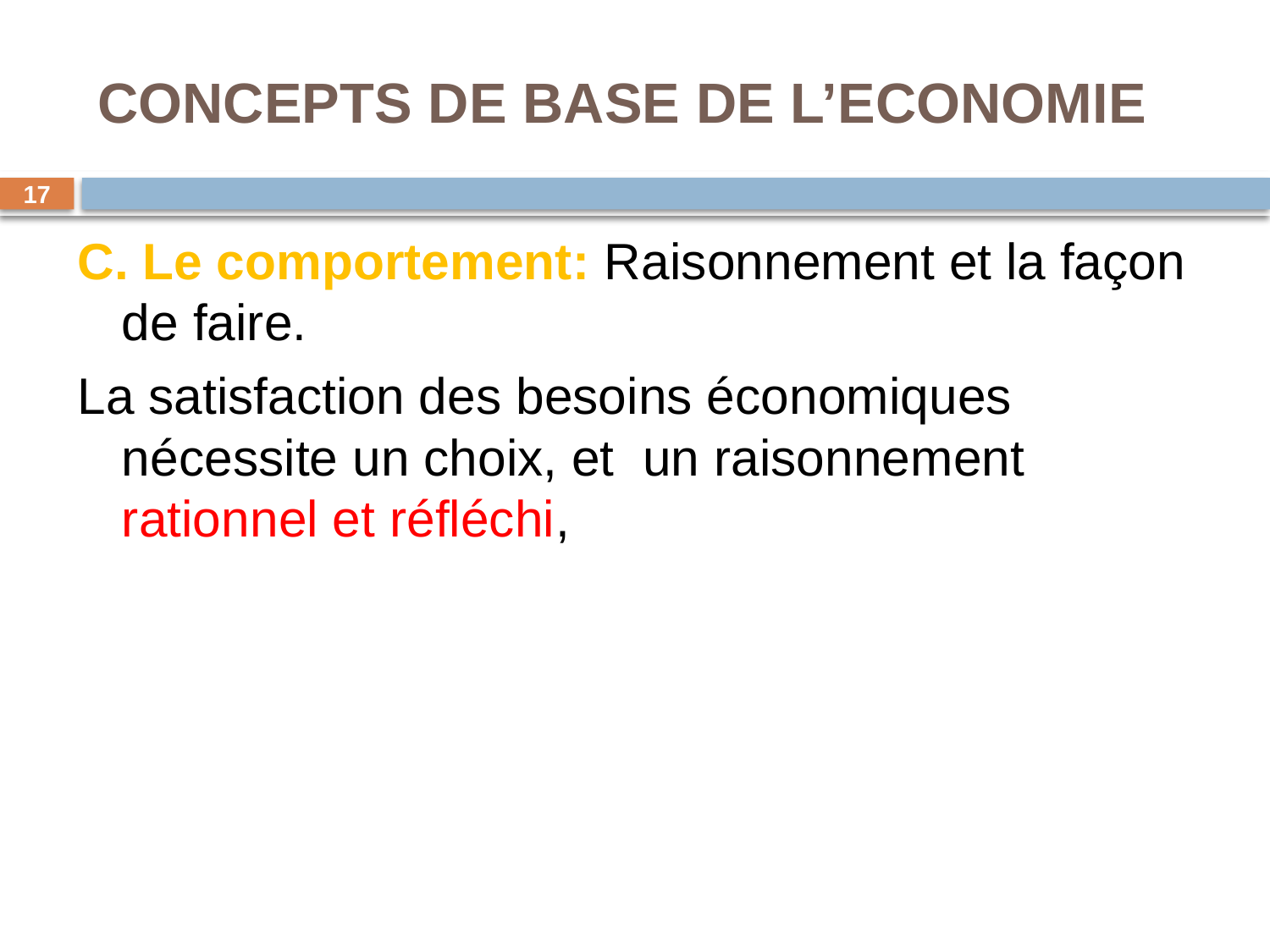

# CONCEPTS DE BASE DE L’ECONOMIE
17
C. Le comportement: Raisonnement et la façon  de faire.
La satisfaction des besoins économiques nécessite un choix, et  un raisonnement rationnel et réfléchi,